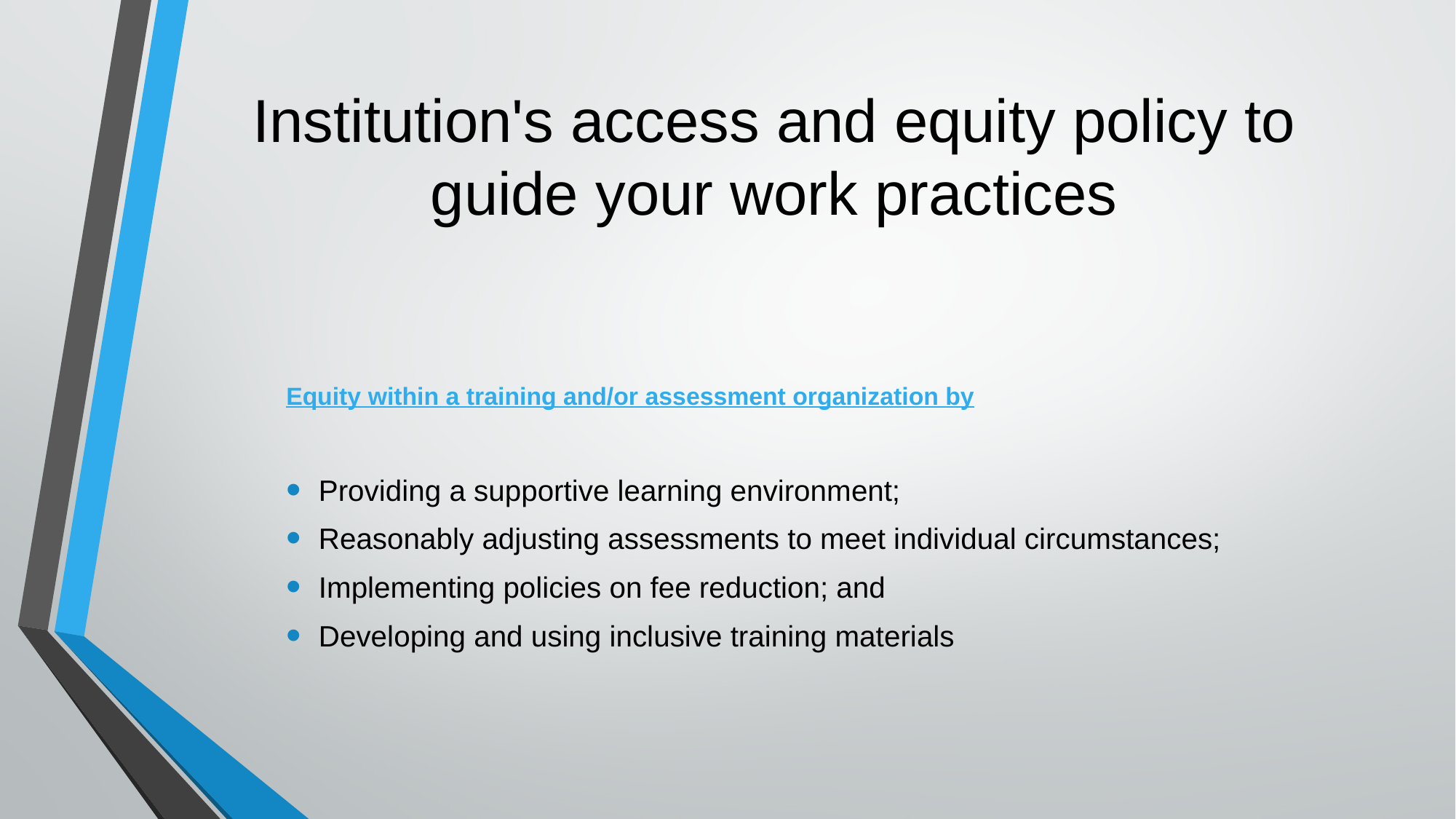

# Institution's access and equity policy to guide your work practices

Equity within a training and/or assessment organization by

Providing a supportive learning environment;
Reasonably adjusting assessments to meet individual circumstances;
Implementing policies on fee reduction; and
Developing and using inclusive training materials